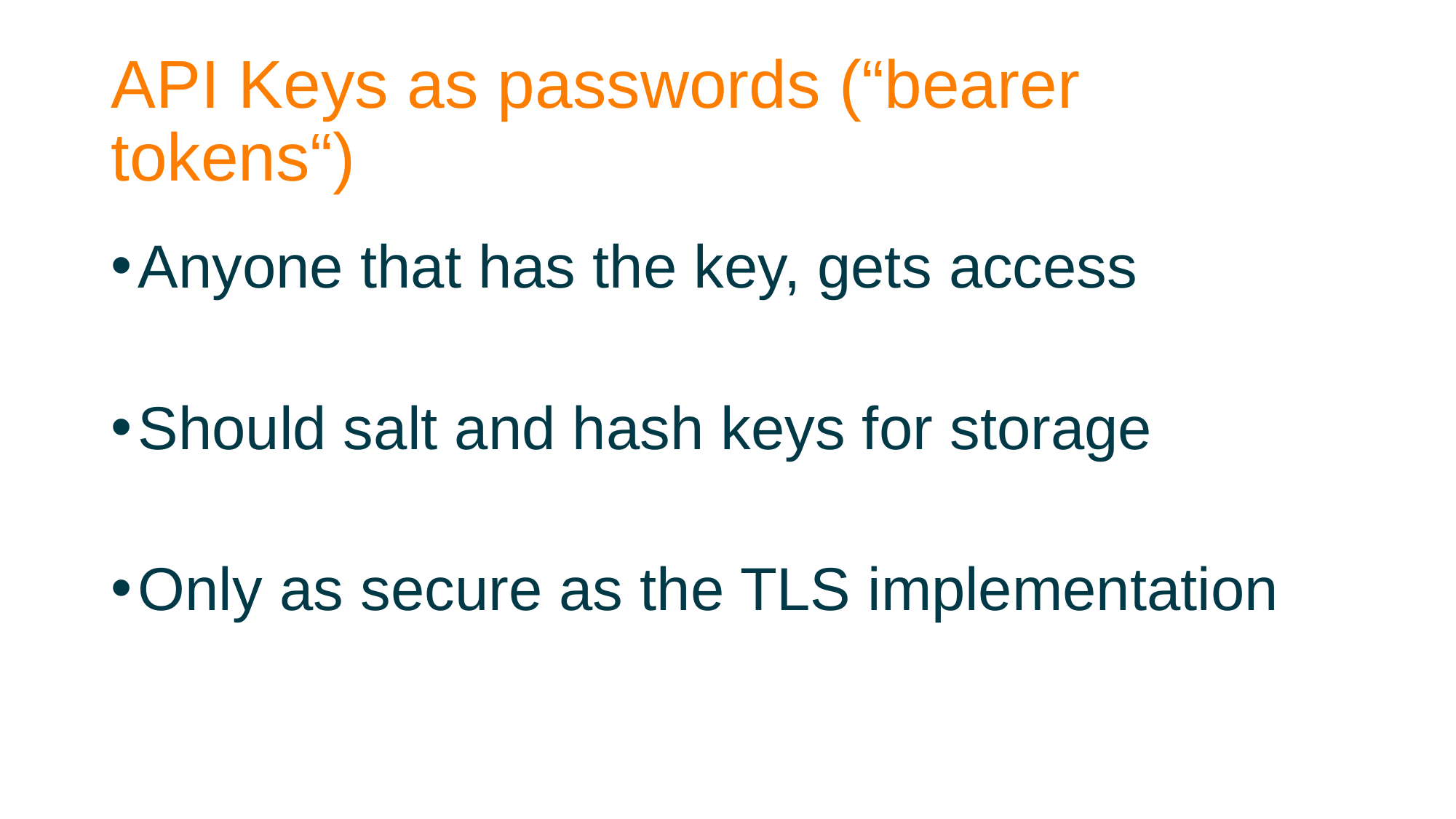

# API Keys as passwords (“bearer tokens“)
Anyone that has the key, gets access

Should salt and hash keys for storage

Only as secure as the TLS implementation